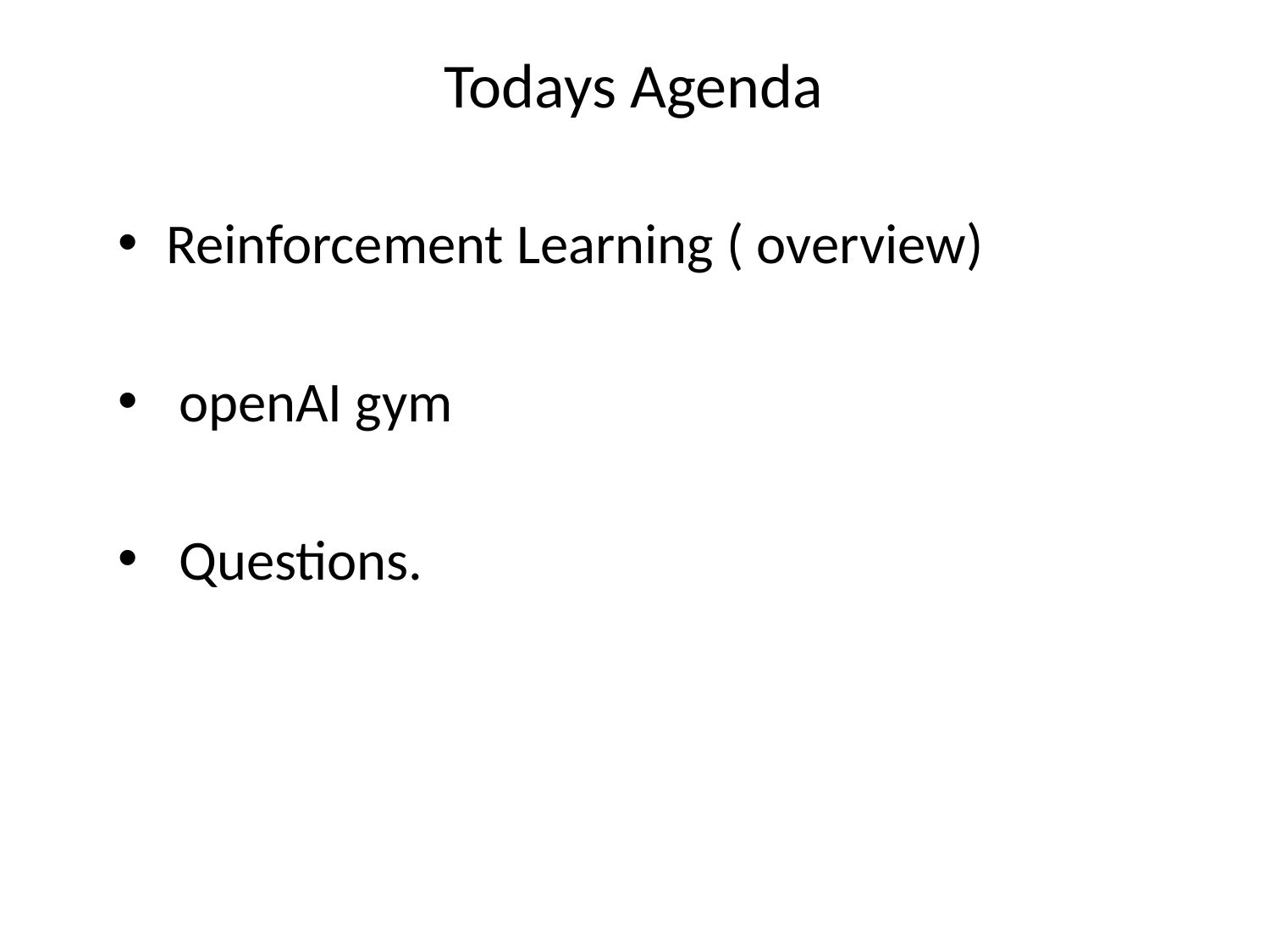

Todays Agenda
Reinforcement Learning ( overview)

 openAI gym

 Questions.